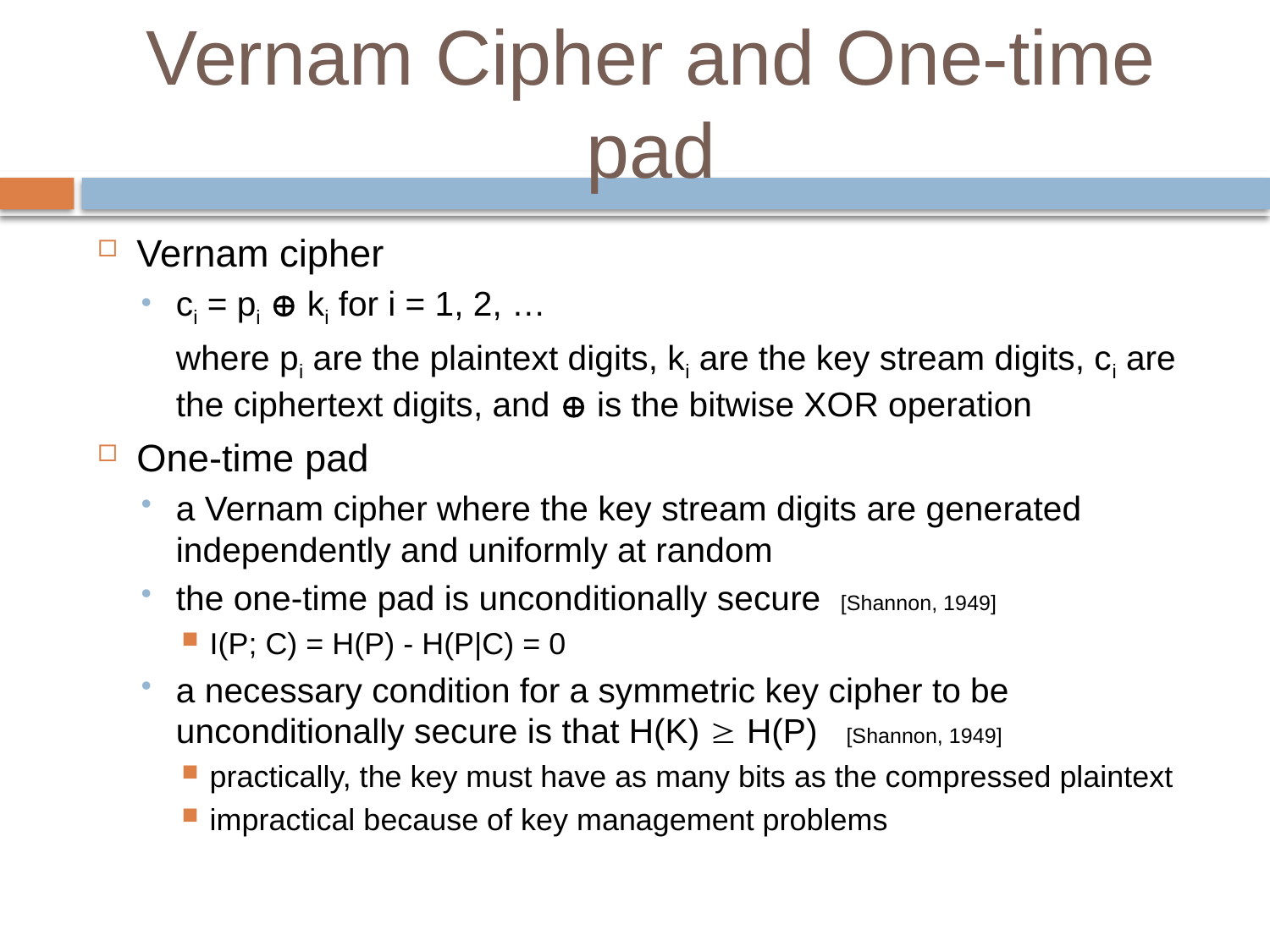

# Vernam Cipher and One-time pad
Vernam cipher
ci = pi ⊕ ki for i = 1, 2, …
	where pi are the plaintext digits, ki are the key stream digits, ci are the ciphertext digits, and ⊕ is the bitwise XOR operation
One-time pad
a Vernam cipher where the key stream digits are generated independently and uniformly at random
the one-time pad is unconditionally secure  [Shannon, 1949]
I(P; C) = H(P) - H(P|C) = 0
a necessary condition for a symmetric key cipher to be unconditionally secure is that H(K) ≥ H(P)   [Shannon, 1949]
practically, the key must have as many bits as the compressed plaintext
impractical because of key management problems